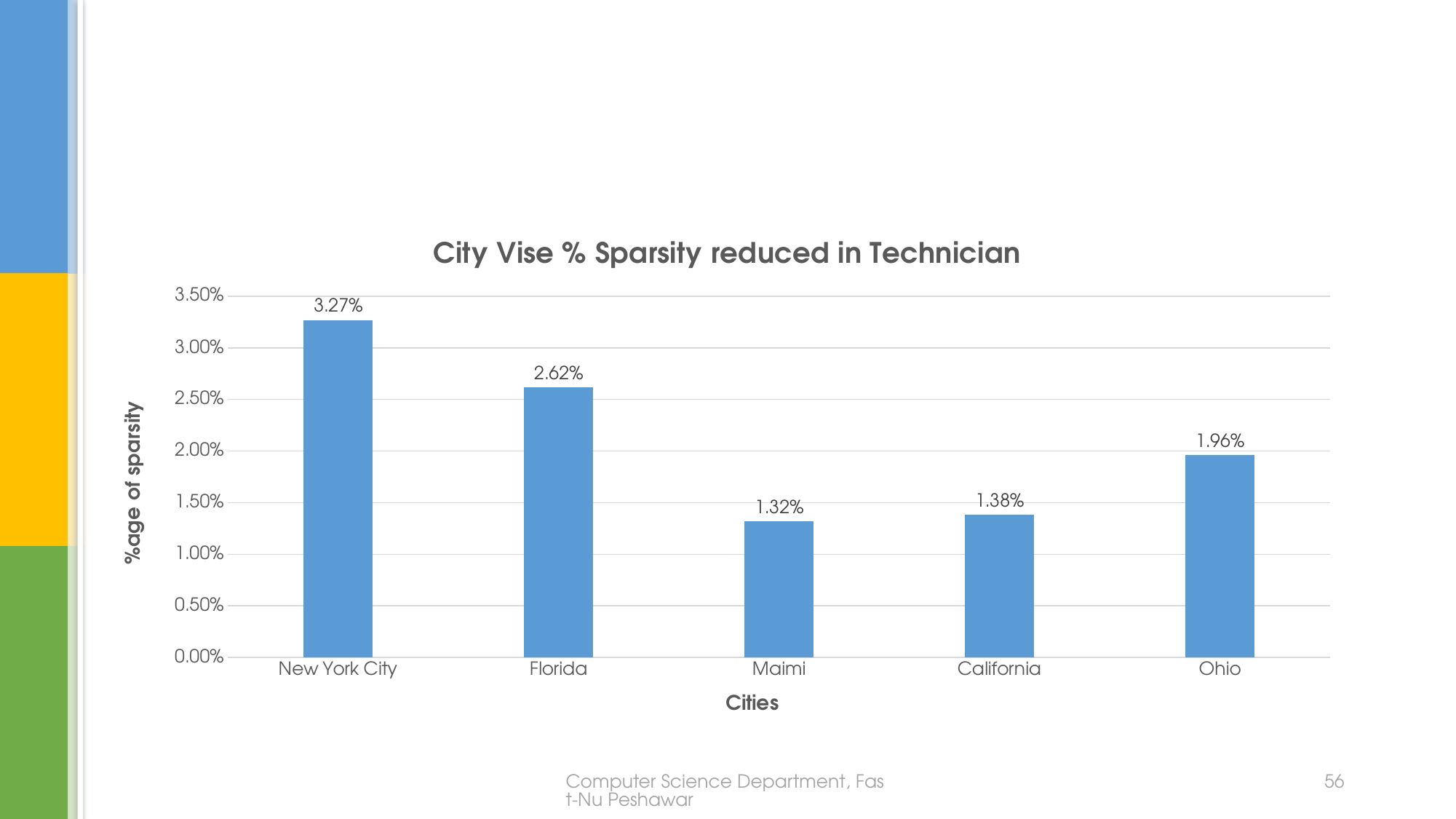

#

### Chart: City Vise % Sparsity reduced in Technician

| Category | %age of Sparsity City Vise |
|---|---|
| New York City | 0.0327 |
| Florida | 0.0262 |
| Maimi | 0.0132 |
| California | 0.0138 |
| Ohio | 0.0196 |
Computer Science Department, Fast-Nu Peshawar
56